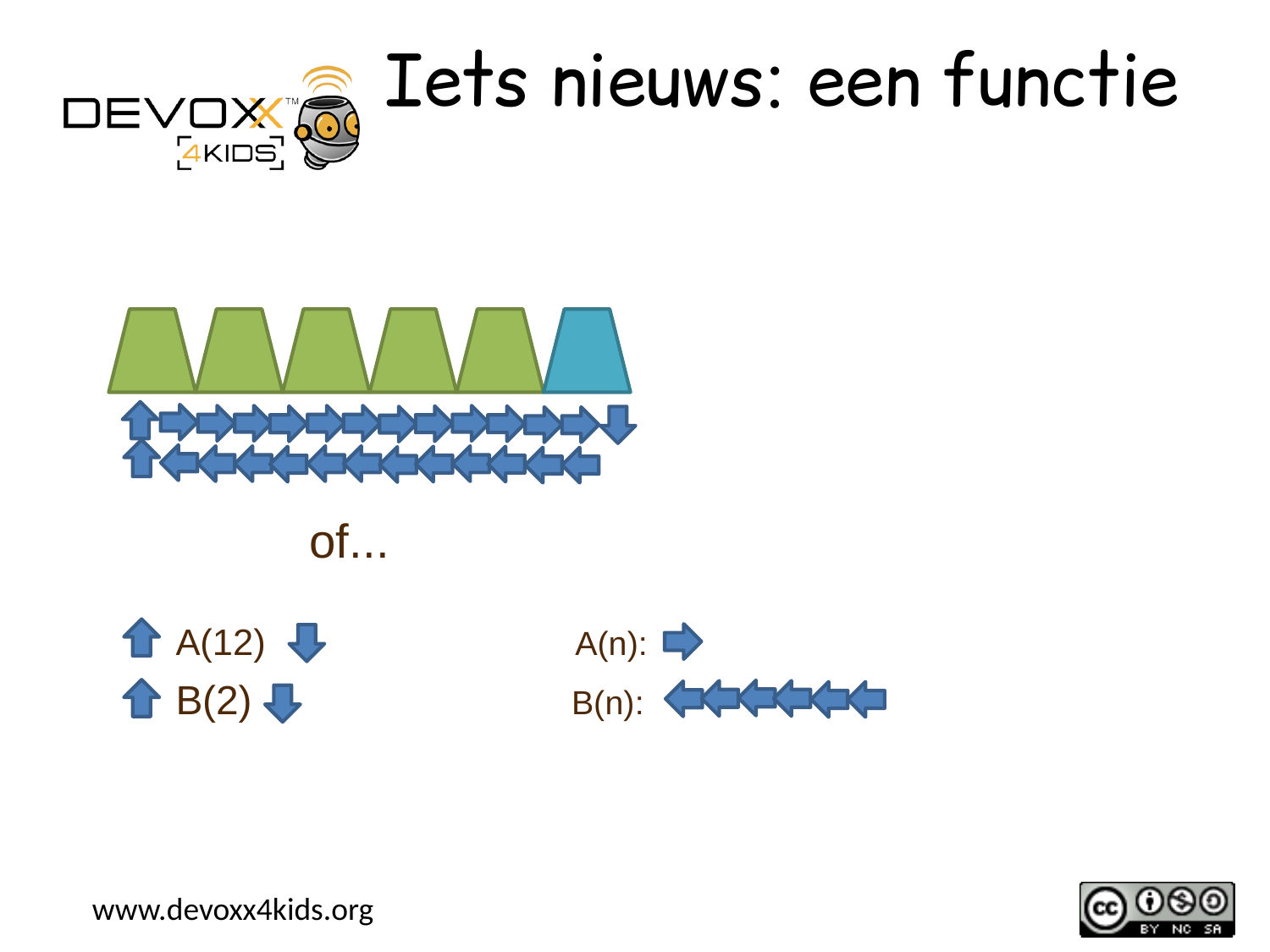

# Iets nieuws: een functie

of...
A(n):
A(12)

B(n):
B(2)